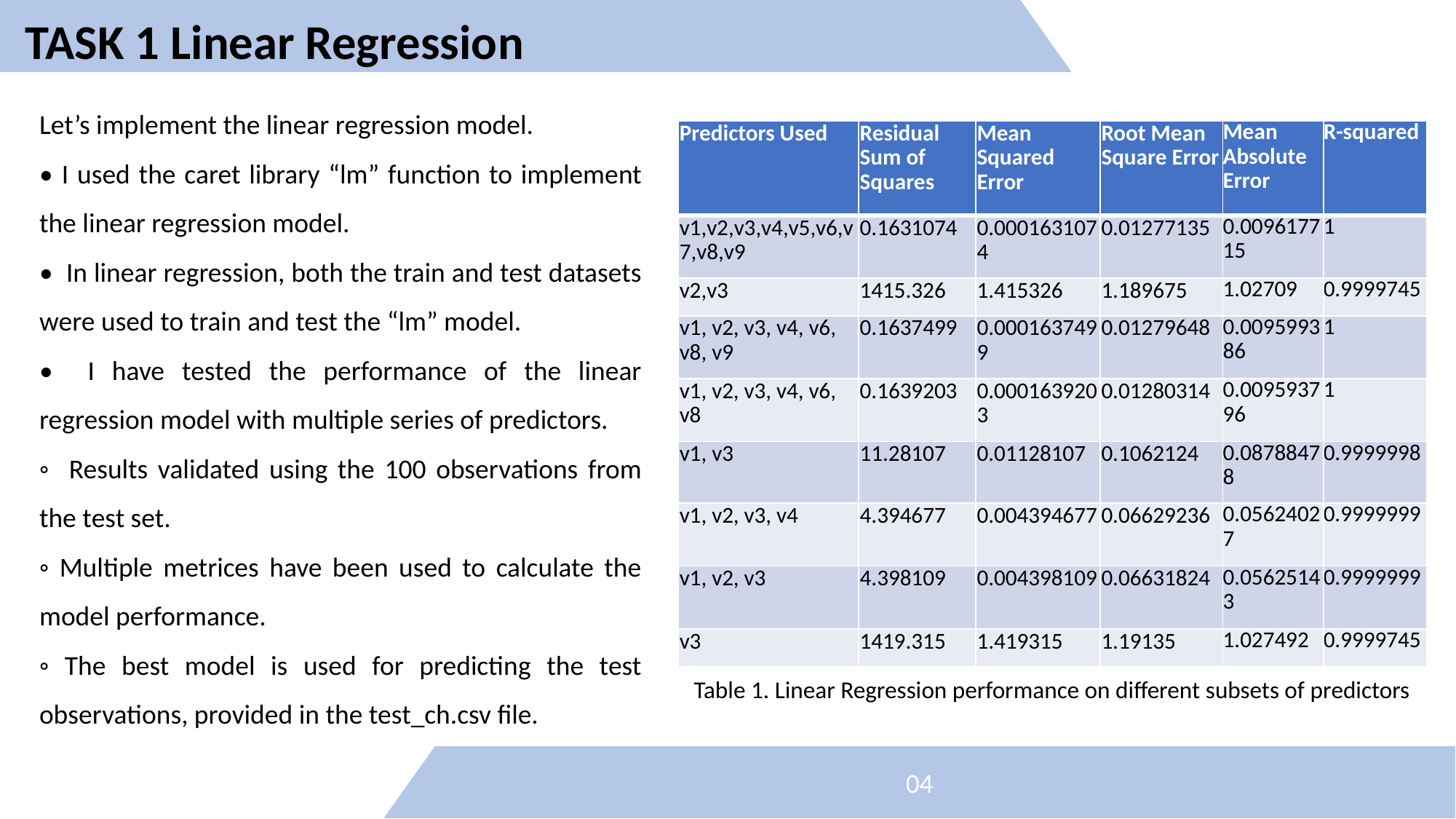

04
TASK 1 Linear Regression
Let’s implement the linear regression model.
• I used the caret library “lm” function to implement the linear regression model.
•  In linear regression, both the train and test datasets were used to train and test the “lm” model.
•  I have tested the performance of the linear regression model with multiple series of predictors.
◦  Results validated using the 100 observations from the test set.
◦ Multiple metrices have been used to calculate the model performance.
◦ The best model is used for predicting the test observations, provided in the test_ch.csv file.
| Predictors Used | Residual Sum of Squares | Mean Squared Error | Root Mean Square Error | Mean Absolute Error | R-squared |
| --- | --- | --- | --- | --- | --- |
| v1,v2,v3,v4,v5,v6,v7,v8,v9 | 0.1631074 | 0.0001631074 | 0.01277135 | 0.009617715 | 1 |
| v2,v3 | 1415.326 | 1.415326 | 1.189675 | 1.02709 | 0.9999745 |
| v1, v2, v3, v4, v6, v8, v9 | 0.1637499 | 0.0001637499 | 0.01279648 | 0.009599386 | 1 |
| v1, v2, v3, v4, v6, v8 | 0.1639203 | 0.0001639203 | 0.01280314 | 0.009593796 | 1 |
| v1, v3 | 11.28107 | 0.01128107 | 0.1062124 | 0.08788478 | 0.9999998 |
| v1, v2, v3, v4 | 4.394677 | 0.004394677 | 0.06629236 | 0.05624027 | 0.9999999 |
| v1, v2, v3 | 4.398109 | 0.004398109 | 0.06631824 | 0.05625143 | 0.9999999 |
| v3 | 1419.315 | 1.419315 | 1.19135 | 1.027492 | 0.9999745 |
Table 1. Linear Regression performance on different subsets of predictors